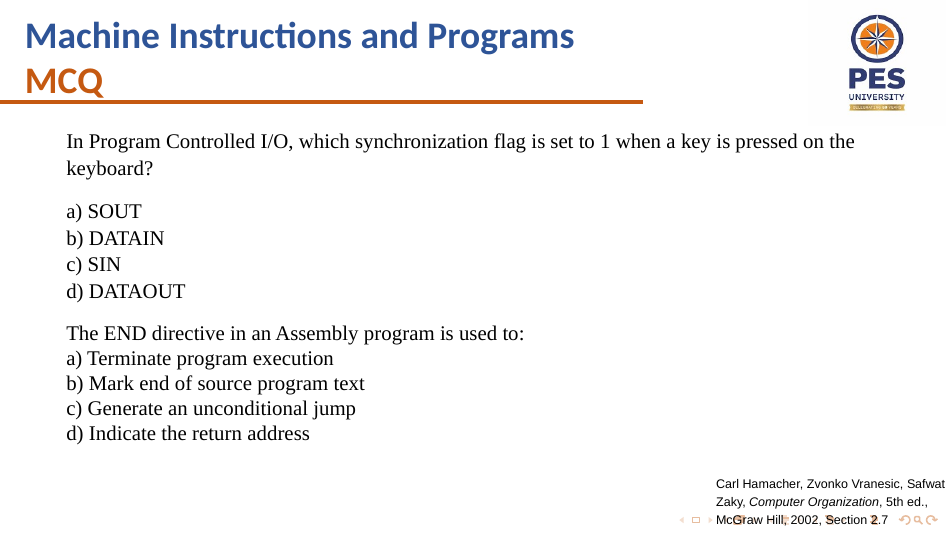

Machine Instructions and Programs
MCQ

In Program Controlled I/O, which synchronization flag is set to 1 when a key is pressed on the keyboard?
a) SOUT
b) DATAIN
c) SIN
d) DATAOUT
The END directive in an Assembly program is used to:
a) Terminate program execution
b) Mark end of source program text
c) Generate an unconditional jump
d) Indicate the return address

Carl Hamacher, Zvonko Vranesic, Safwat Zaky, Computer Organization, 5th ed., McGraw Hill, 2002, Section 2.7